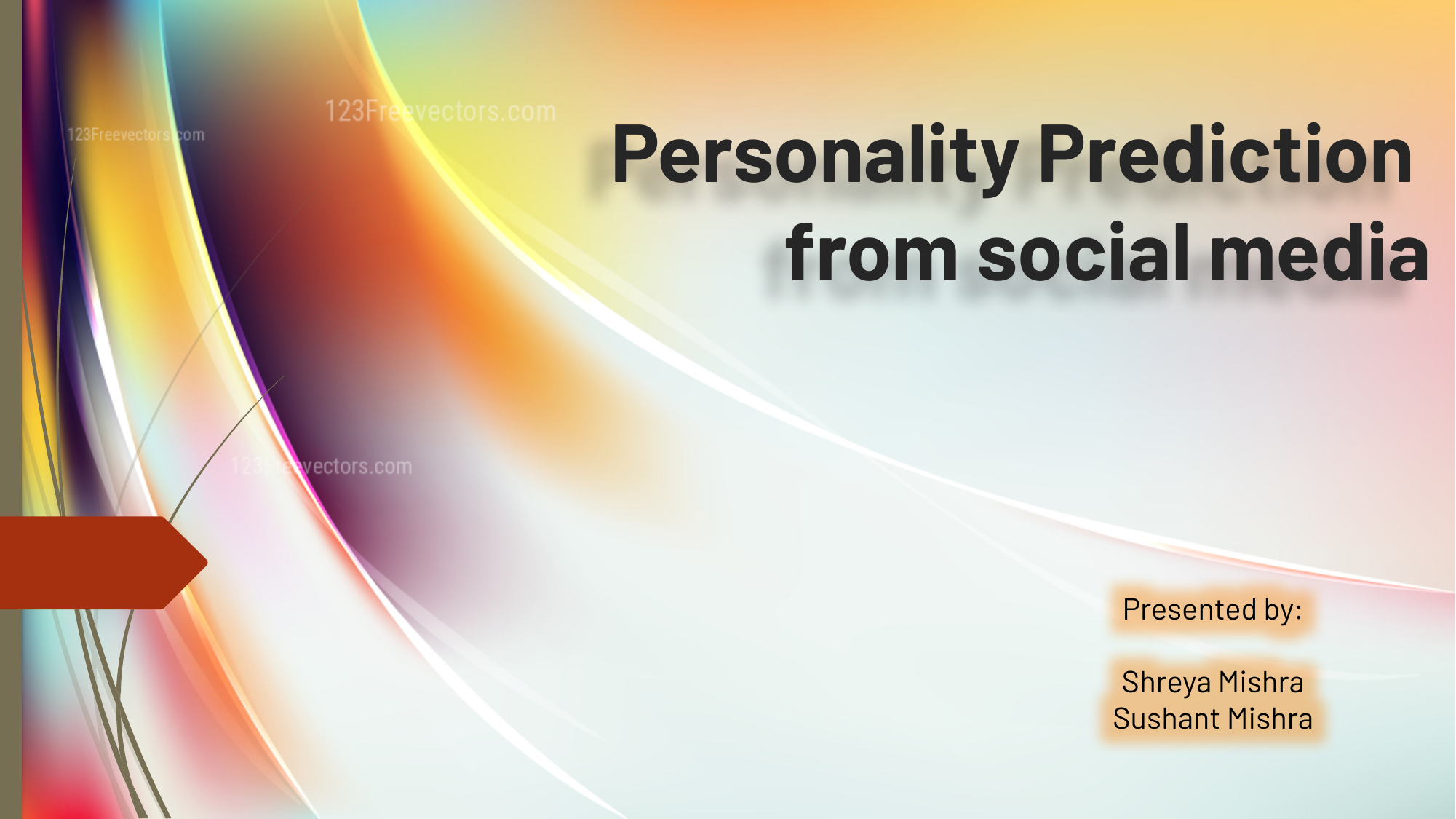

# Personality Prediction from social media
Presented by:

Shreya Mishra
Sushant Mishra